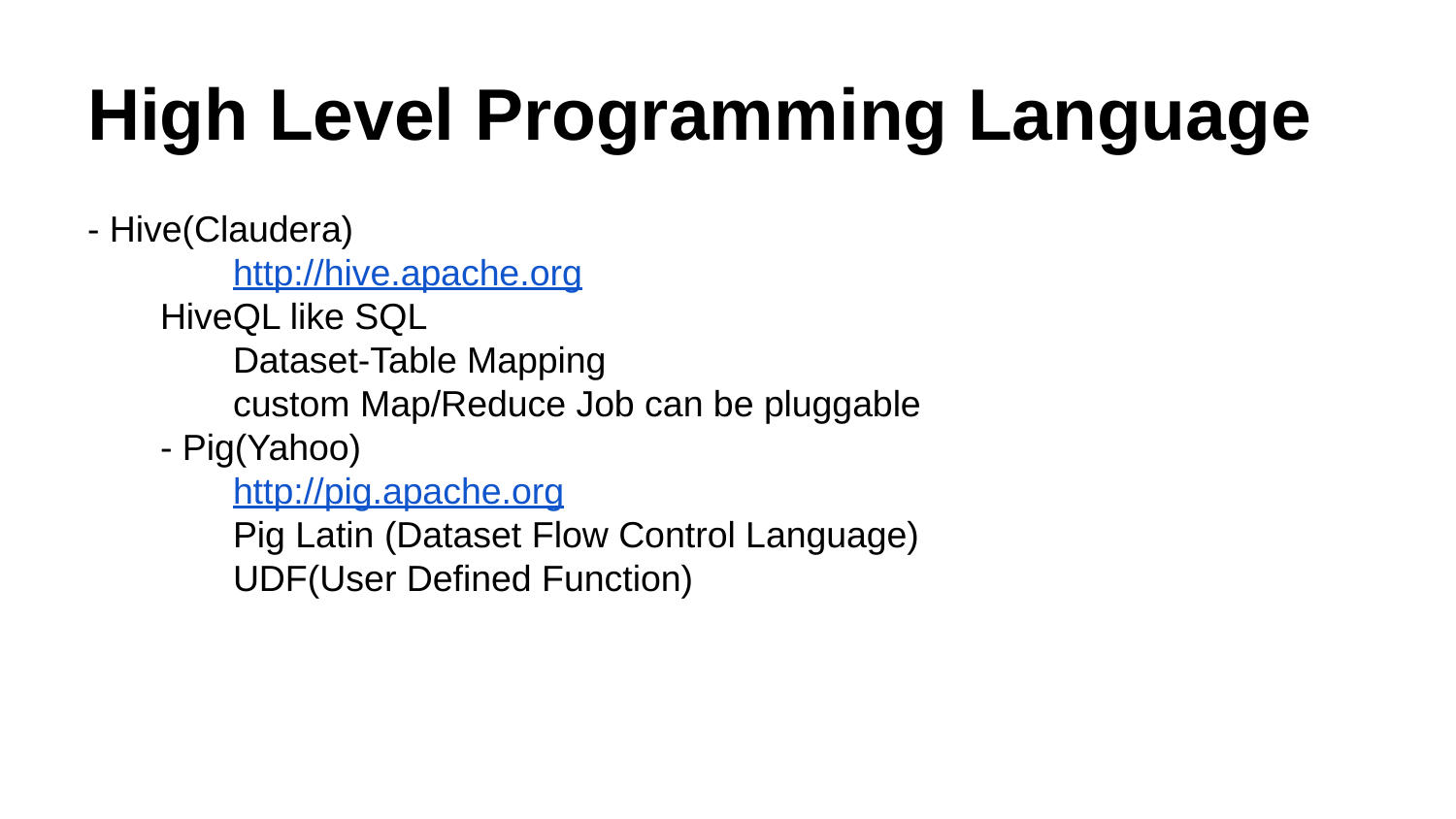

# High Level Programming Language
- Hive(Claudera)
	http://hive.apache.org
HiveQL like SQL
	Dataset-Table Mapping
	custom Map/Reduce Job can be pluggable
- Pig(Yahoo)
	http://pig.apache.org
	Pig Latin (Dataset Flow Control Language)
	UDF(User Defined Function)